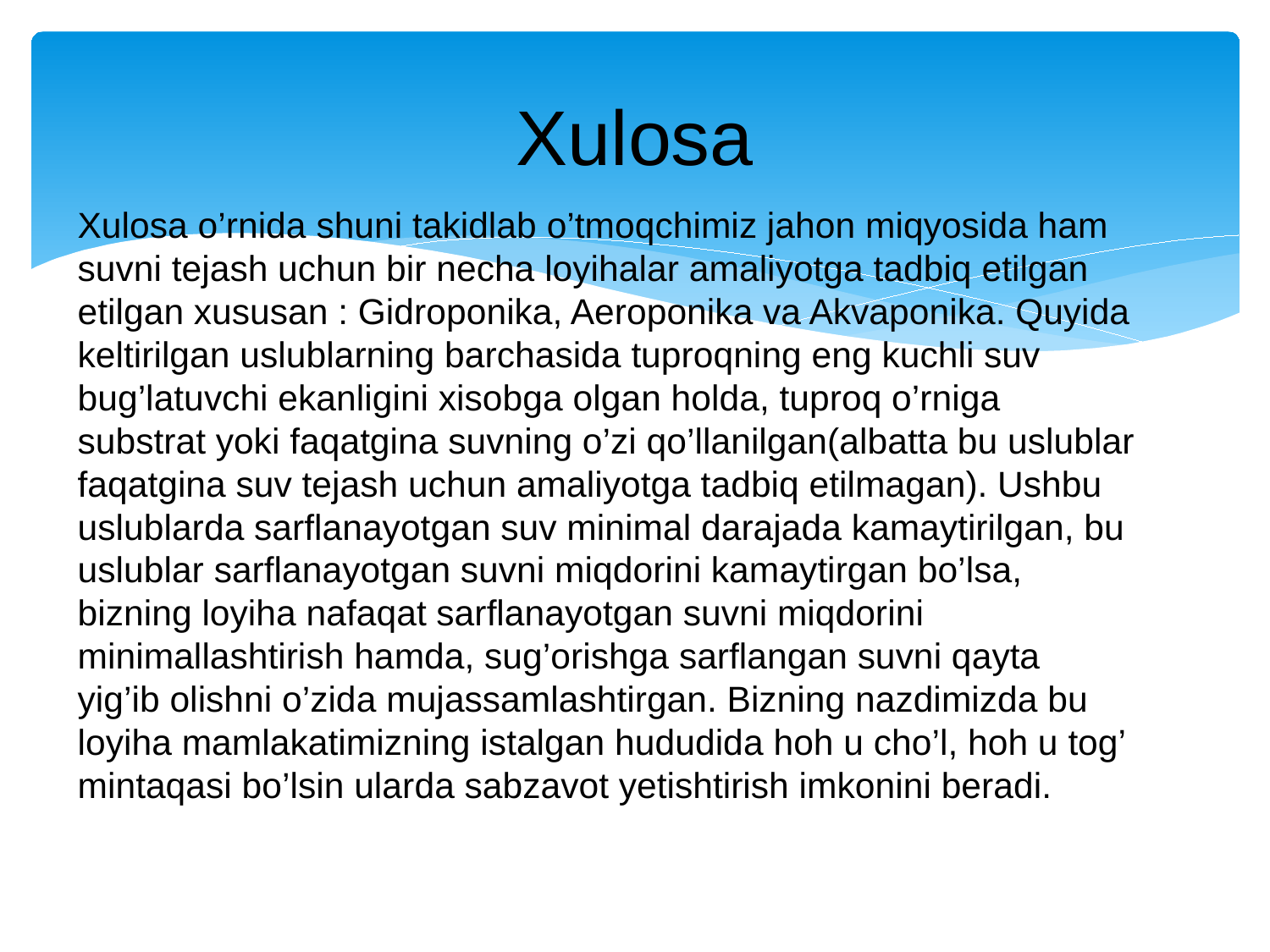

# Xulosa
Xulosa o’rnida shuni takidlab o’tmoqchimiz jahon miqyosida ham suvni tejash uchun bir necha loyihalar amaliyotga tadbiq etilgan etilgan xususan : Gidroponika, Aeroponika va Akvaponika. Quyida keltirilgan uslublarning barchasida tuproqning eng kuchli suv bug’latuvchi ekanligini xisobga olgan holda, tuproq o’rniga substrat yoki faqatgina suvning o’zi qo’llanilgan(albatta bu uslublar faqatgina suv tejash uchun amaliyotga tadbiq etilmagan). Ushbu uslublarda sarflanayotgan suv minimal darajada kamaytirilgan, bu uslublar sarflanayotgan suvni miqdorini kamaytirgan bo’lsa, bizning loyiha nafaqat sarflanayotgan suvni miqdorini minimallashtirish hamda, sug’orishga sarflangan suvni qayta  yig’ib olishni o’zida mujassamlashtirgan. Bizning nazdimizda bu loyiha mamlakatimizning istalgan hududida hoh u cho’l, hoh u tog’ mintaqasi bo’lsin ularda sabzavot yetishtirish imkonini beradi.